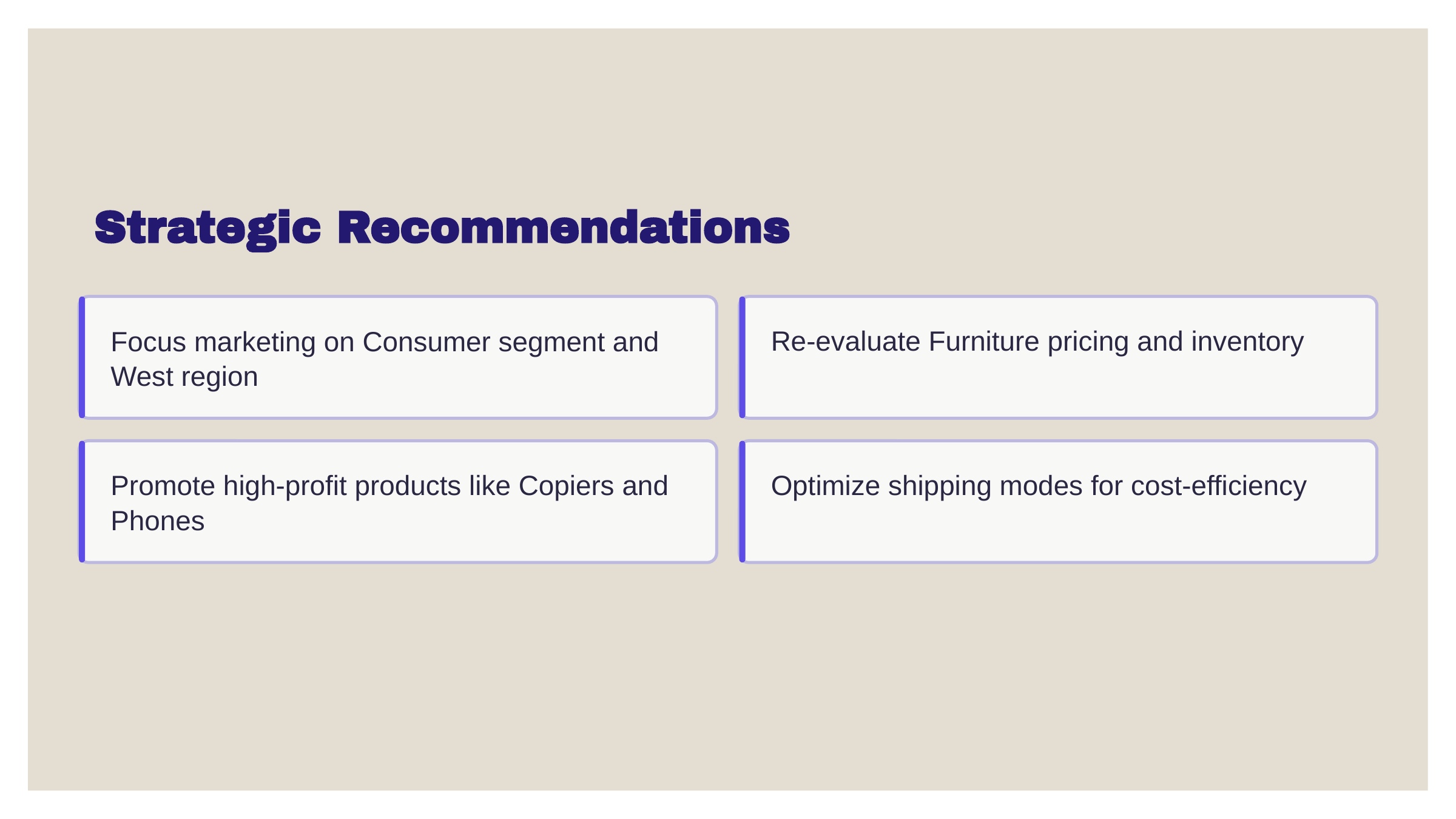

Strategic Recommendations

Focus marketing on Consumer segment and West region
Re-evaluate Furniture pricing and inventory

Promote high-profit products like Copiers and Phones
Optimize shipping modes for cost-efficiency